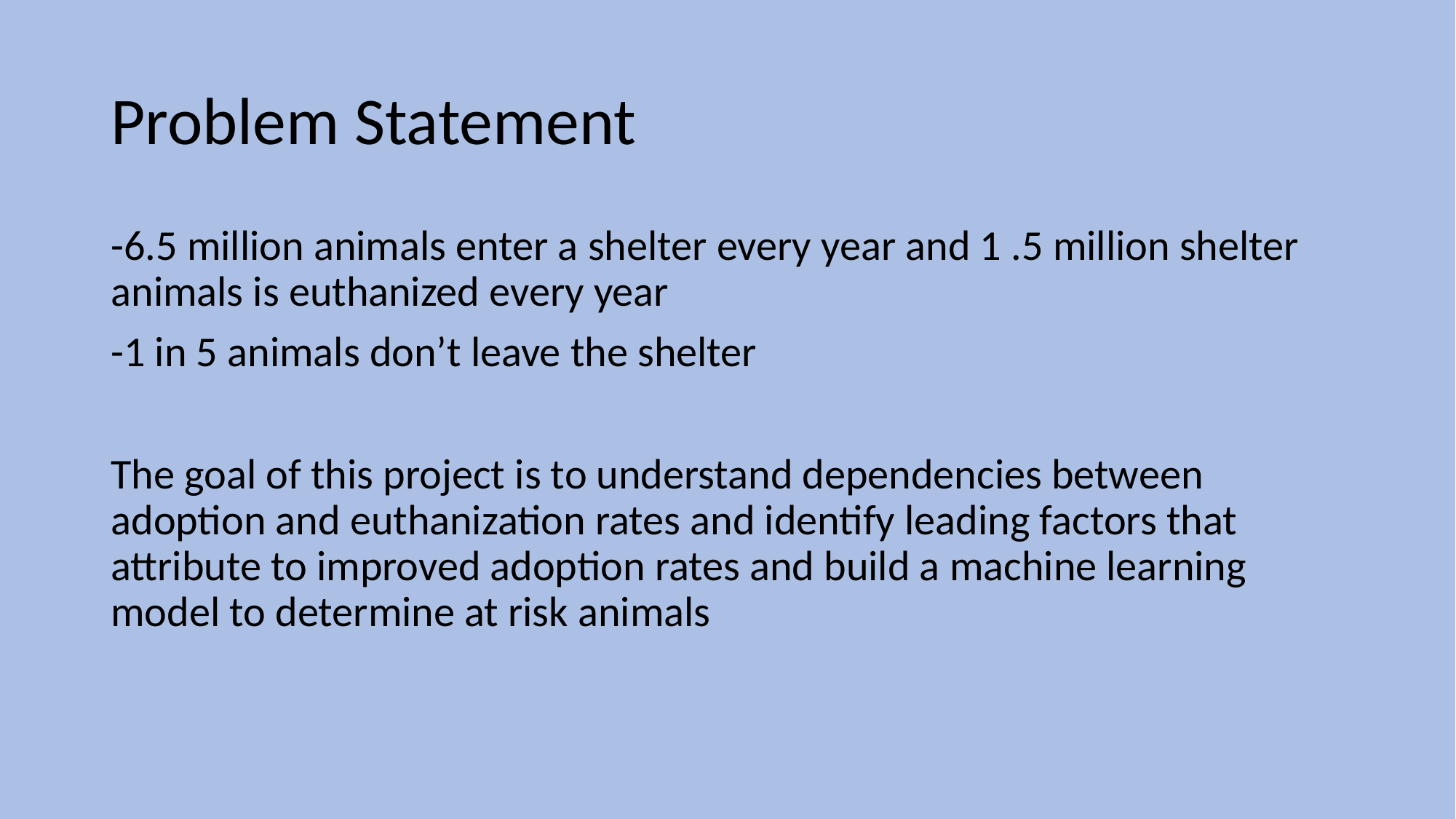

# Problem Statement
-6.5 million animals enter a shelter every year and 1 .5 million shelter animals is euthanized every year
-1 in 5 animals don’t leave the shelter

The goal of this project is to understand dependencies between adoption and euthanization rates and identify leading factors that attribute to improved adoption rates and build a machine learning model to determine at risk animals